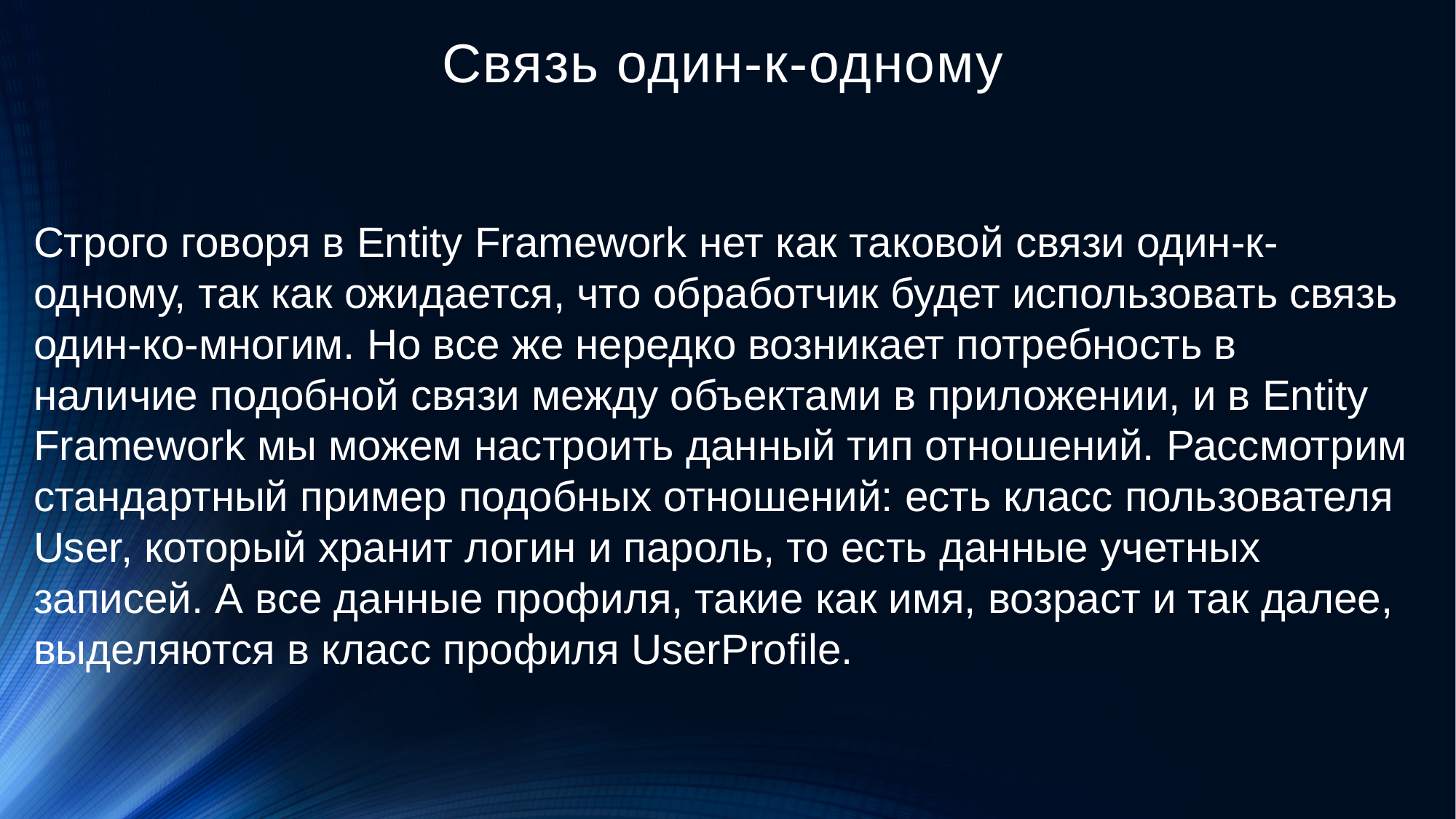

# Связь один-к-одному
Строго говоря в Entity Framework нет как таковой связи один-к-одному, так как ожидается, что обработчик будет использовать связь один-ко-многим. Но все же нередко возникает потребность в наличие подобной связи между объектами в приложении, и в Entity Framework мы можем настроить данный тип отношений. Рассмотрим стандартный пример подобных отношений: есть класс пользователя User, который хранит логин и пароль, то есть данные учетных записей. А все данные профиля, такие как имя, возраст и так далее, выделяются в класс профиля UserProfile.